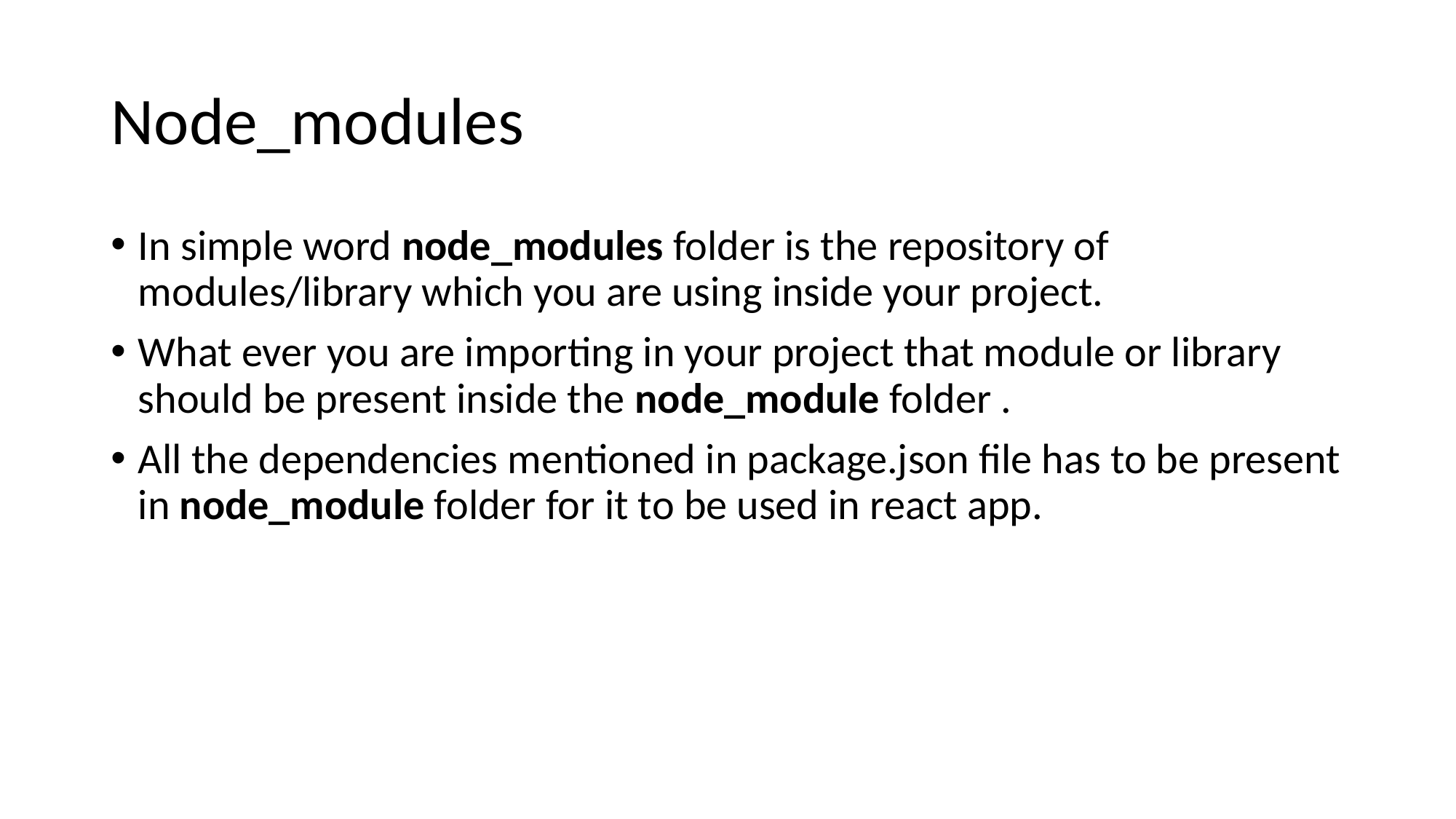

# Node_modules
In simple word node_modules folder is the repository of modules/library which you are using inside your project.
What ever you are importing in your project that module or library should be present inside the node_module folder .
All the dependencies mentioned in package.json file has to be present in node_module folder for it to be used in react app.